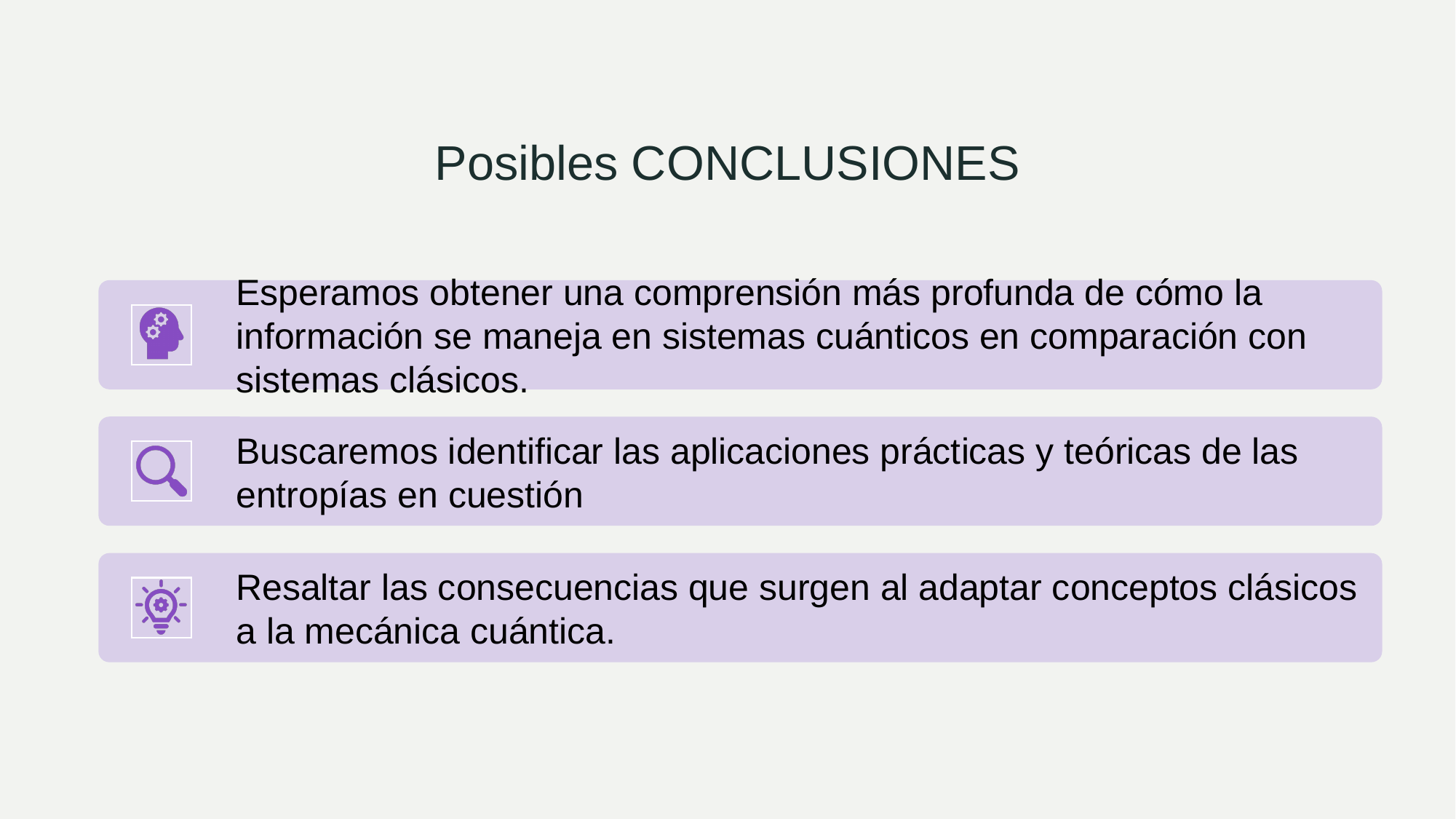

# Posibles CONCLUSIONES
Esperamos obtener una comprensión más profunda de cómo la información se maneja en sistemas cuánticos en comparación con sistemas clásicos.
Buscaremos identificar las aplicaciones prácticas y teóricas de las entropías en cuestión
Resaltar las consecuencias que surgen al adaptar conceptos clásicos a la mecánica cuántica.